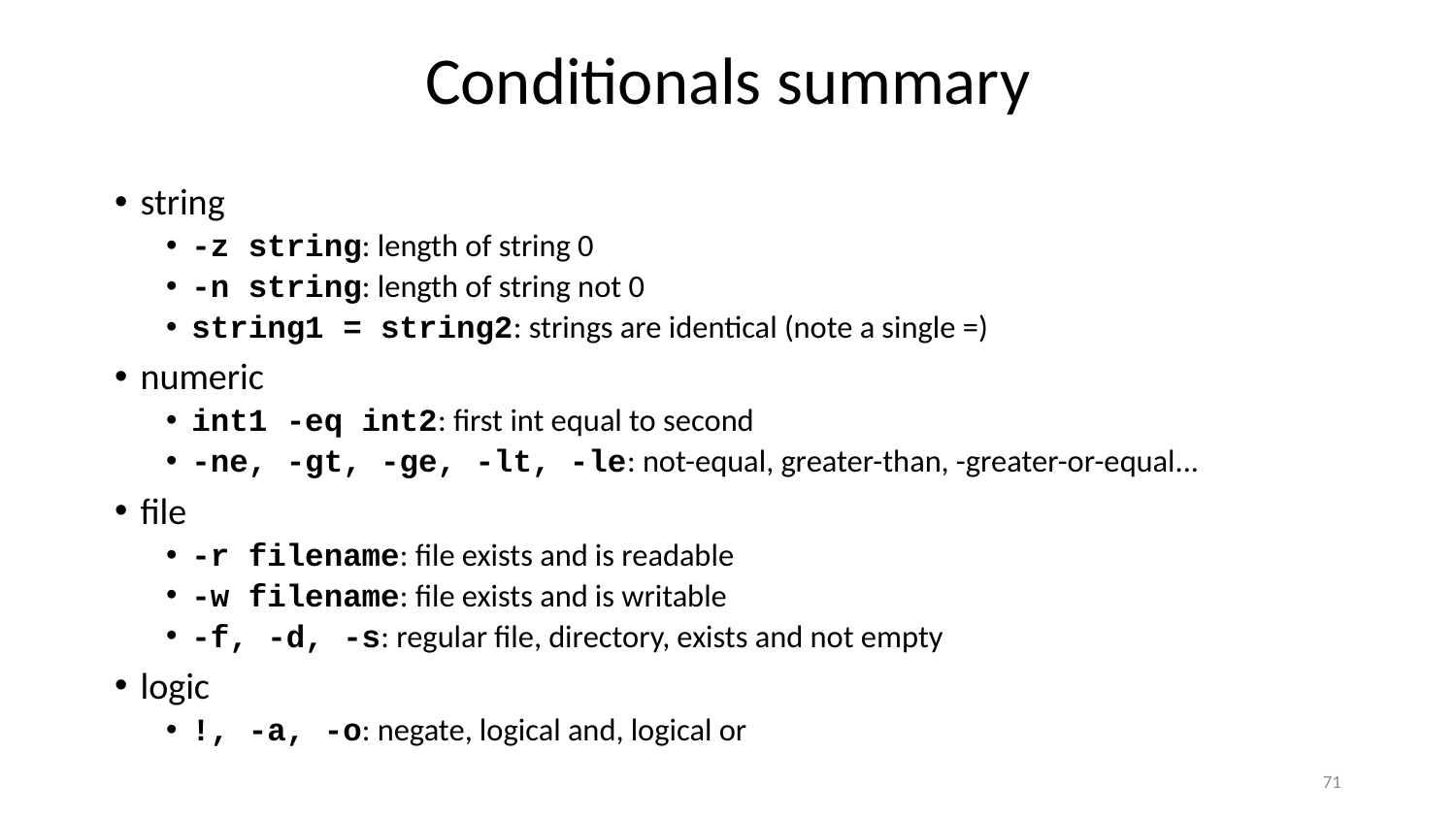

# Conditionals summary
string
-z string: length of string 0
-n string: length of string not 0
string1 = string2: strings are identical (note a single =)
numeric
int1 -eq int2: first int equal to second
-ne, -gt, -ge, -lt, -le: not-equal, greater-than, -greater-or-equal...
file
-r filename: file exists and is readable
-w filename: file exists and is writable
-f, -d, -s: regular file, directory, exists and not empty
logic
!, -a, -o: negate, logical and, logical or
71